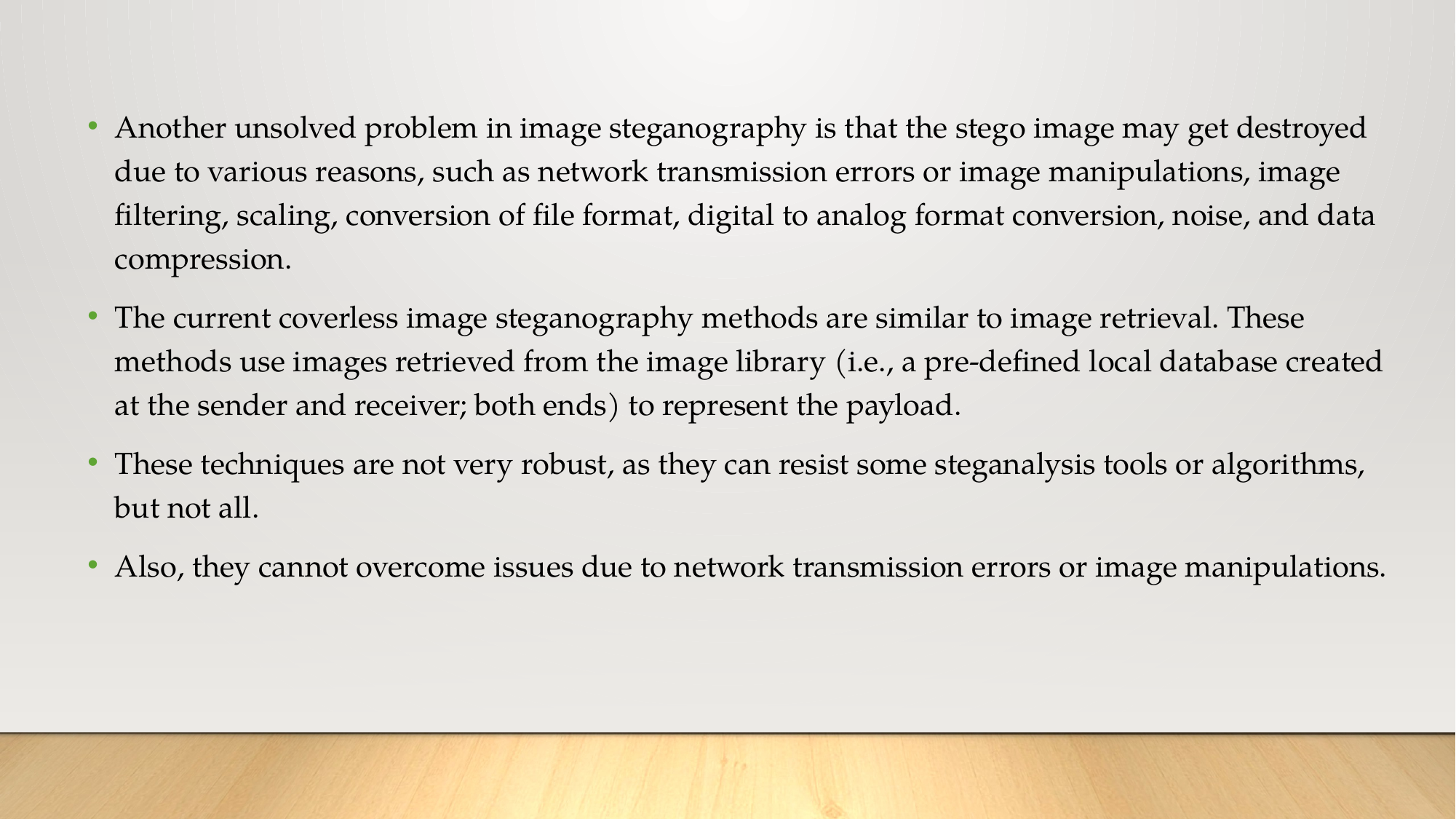

Another unsolved problem in image steganography is that the stego image may get destroyed due to various reasons, such as network transmission errors or image manipulations, image filtering, scaling, conversion of file format, digital to analog format conversion, noise, and data compression.
The current coverless image steganography methods are similar to image retrieval. These methods use images retrieved from the image library (i.e., a pre-defined local database created at the sender and receiver; both ends) to represent the payload.
These techniques are not very robust, as they can resist some steganalysis tools or algorithms, but not all.
Also, they cannot overcome issues due to network transmission errors or image manipulations.